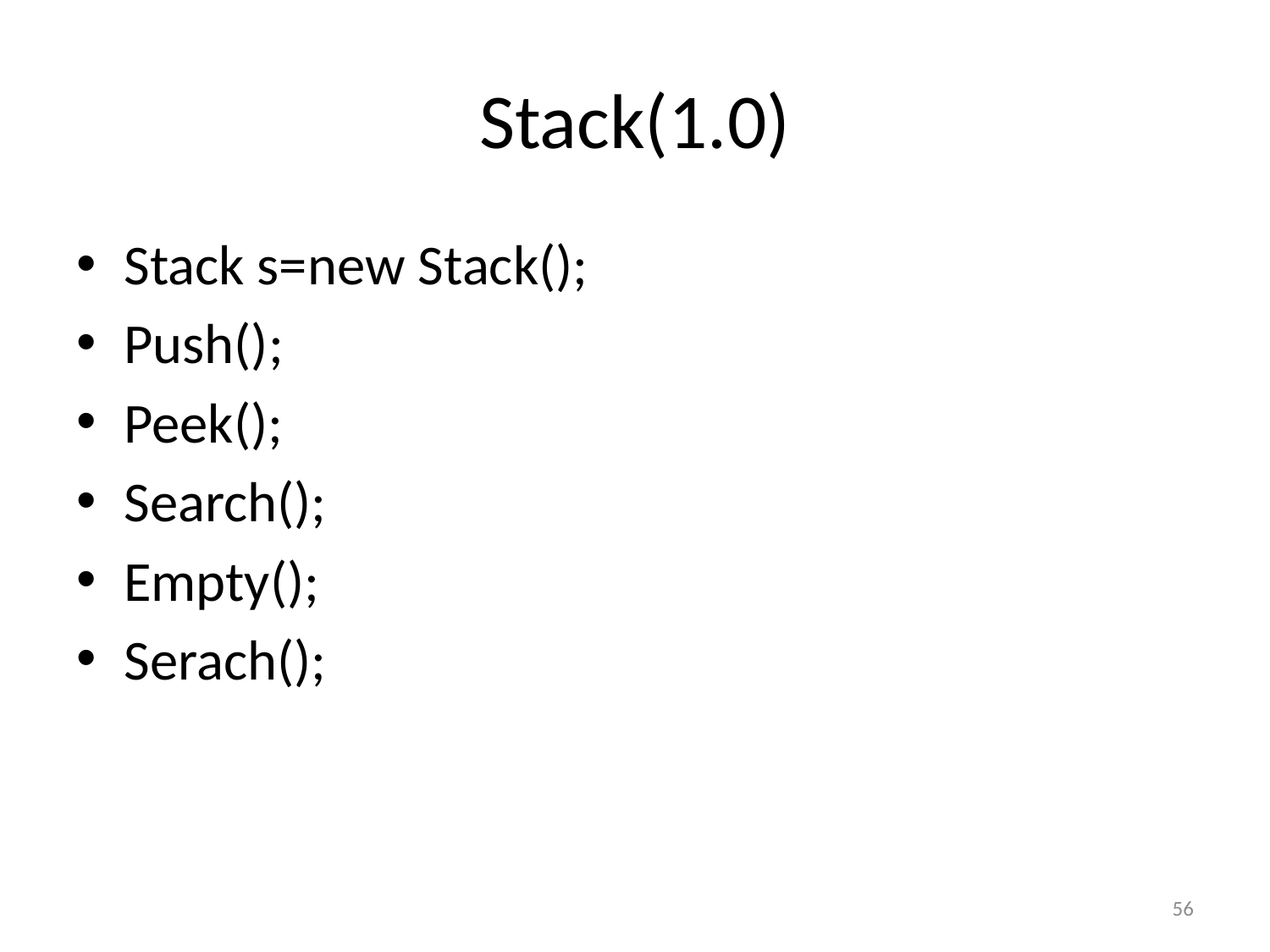

# Stack(1.0)
Stack s=new Stack();
Push();
Peek();
Search();
Empty();
Serach();
56